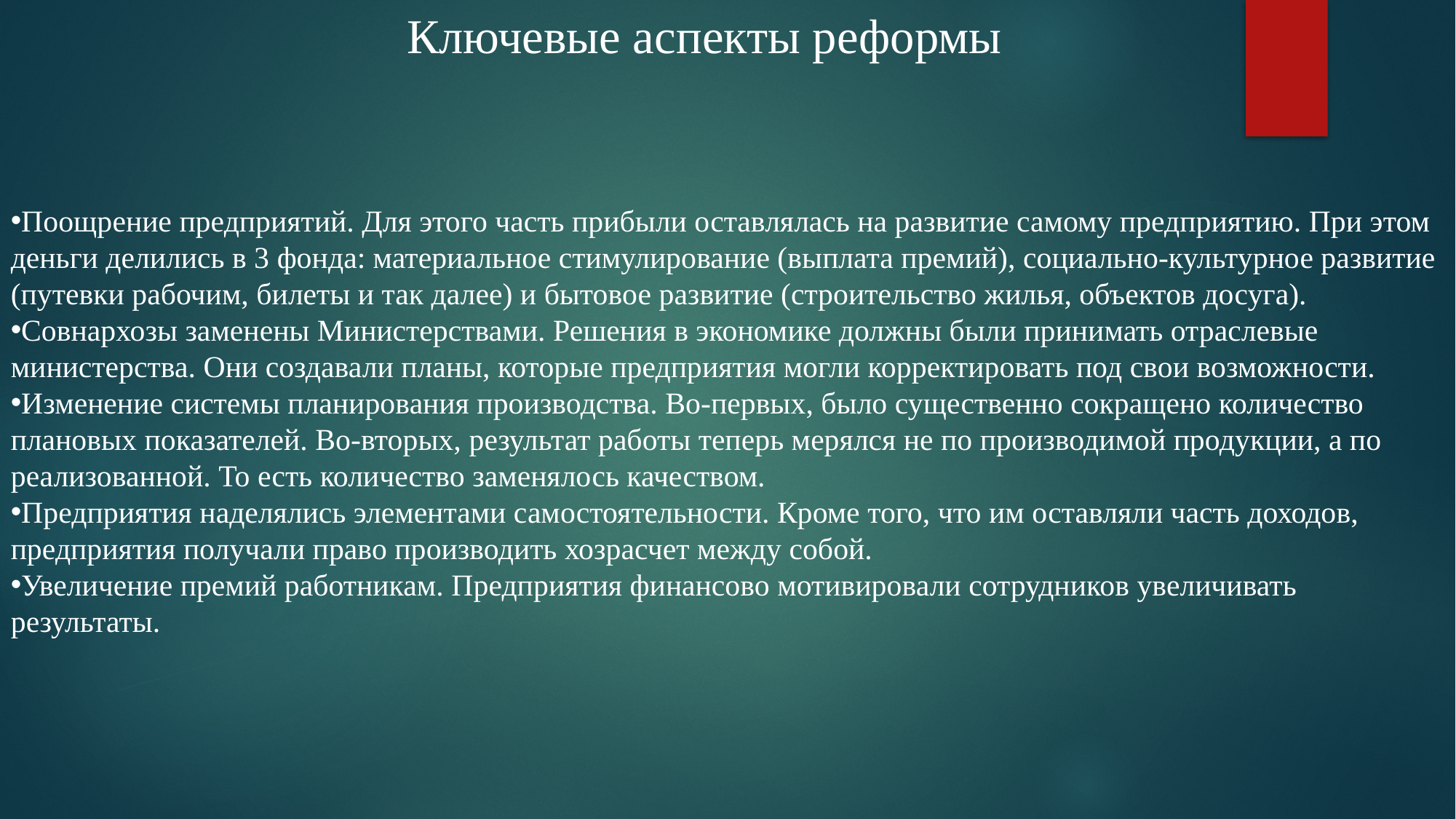

Ключевые аспекты реформы
Поощрение предприятий. Для этого часть прибыли оставлялась на развитие самому предприятию. При этом деньги делились в 3 фонда: материальное стимулирование (выплата премий), социально-культурное развитие (путевки рабочим, билеты и так далее) и бытовое развитие (строительство жилья, объектов досуга).
Совнархозы заменены Министерствами. Решения в экономике должны были принимать отраслевые министерства. Они создавали планы, которые предприятия могли корректировать под свои возможности.
Изменение системы планирования производства. Во-первых, было существенно сокращено количество плановых показателей. Во-вторых, результат работы теперь мерялся не по производимой продукции, а по реализованной. То есть количество заменялось качеством.
Предприятия наделялись элементами самостоятельности. Кроме того, что им оставляли часть доходов, предприятия получали право производить хозрасчет между собой.
Увеличение премий работникам. Предприятия финансово мотивировали сотрудников увеличивать результаты.